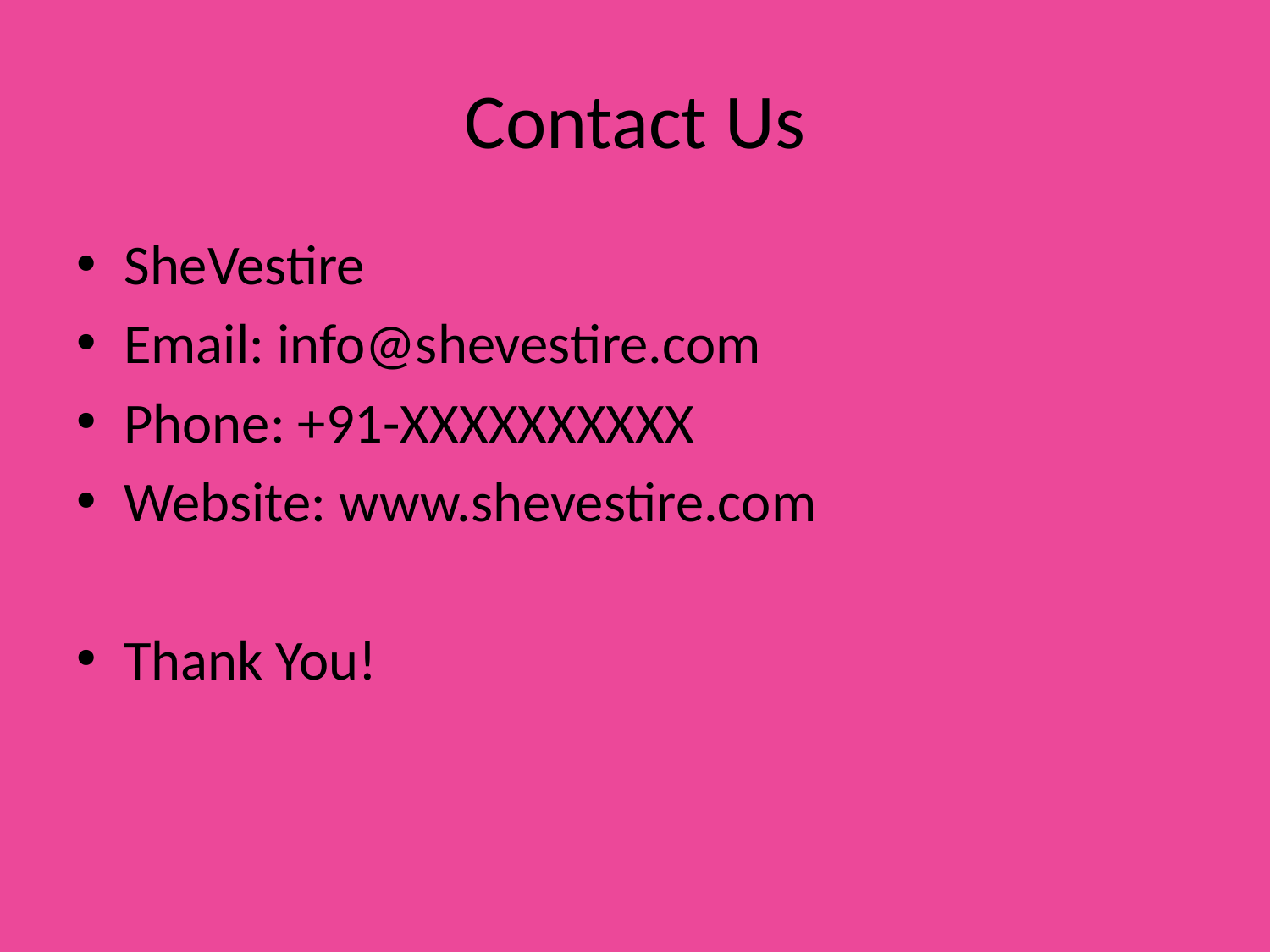

# Contact Us
SheVestire
Email: info@shevestire.com
Phone: +91-XXXXXXXXXX
Website: www.shevestire.com

Thank You!